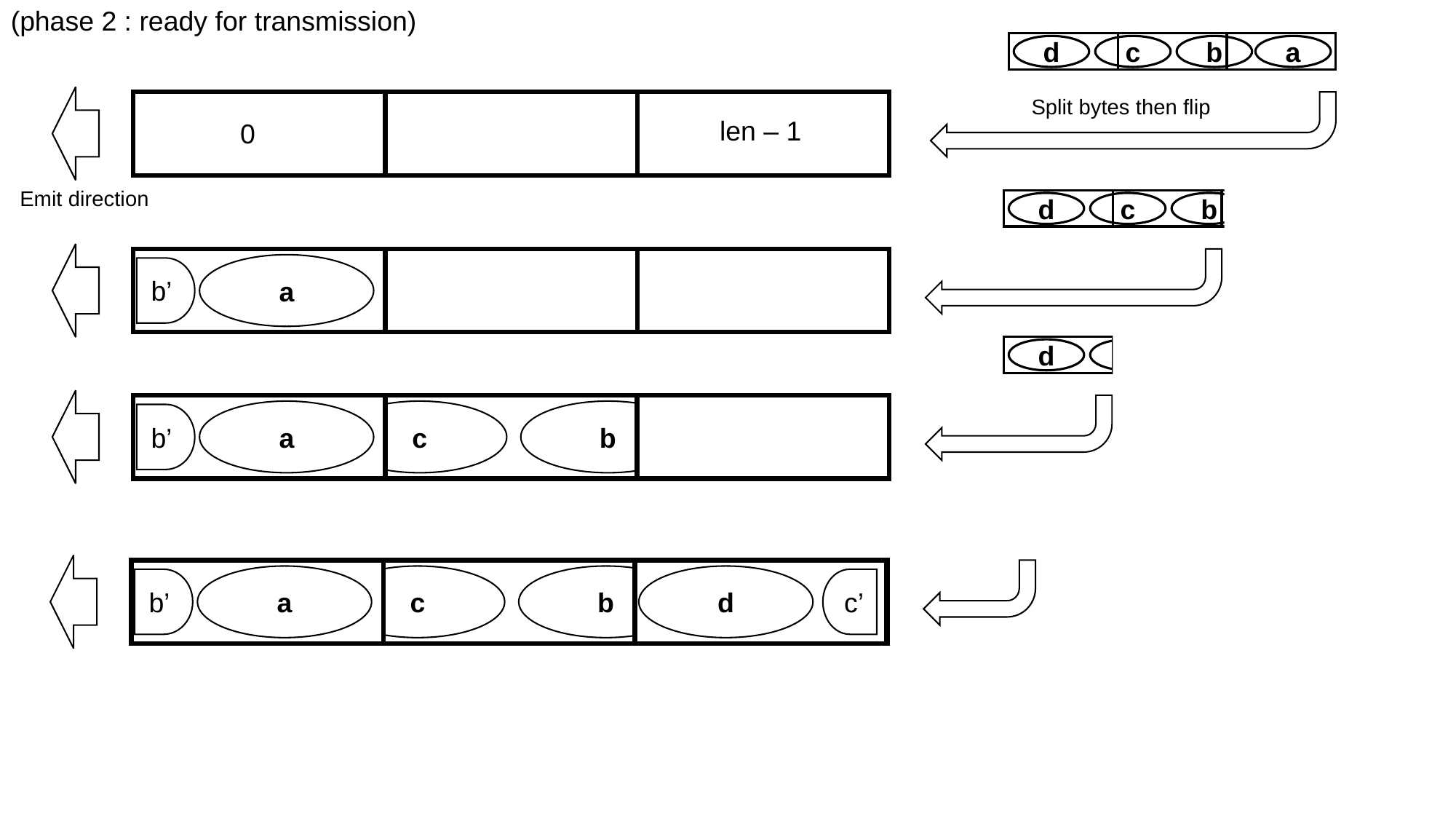

(phase 2 : ready for transmission)

c
b
a
d

Split bytes then flip

len – 1

0

Emit direction

c
b
a
d

a
b’

c
b
a
d

c
b

a
b’

c
b

d
a
b’
c’